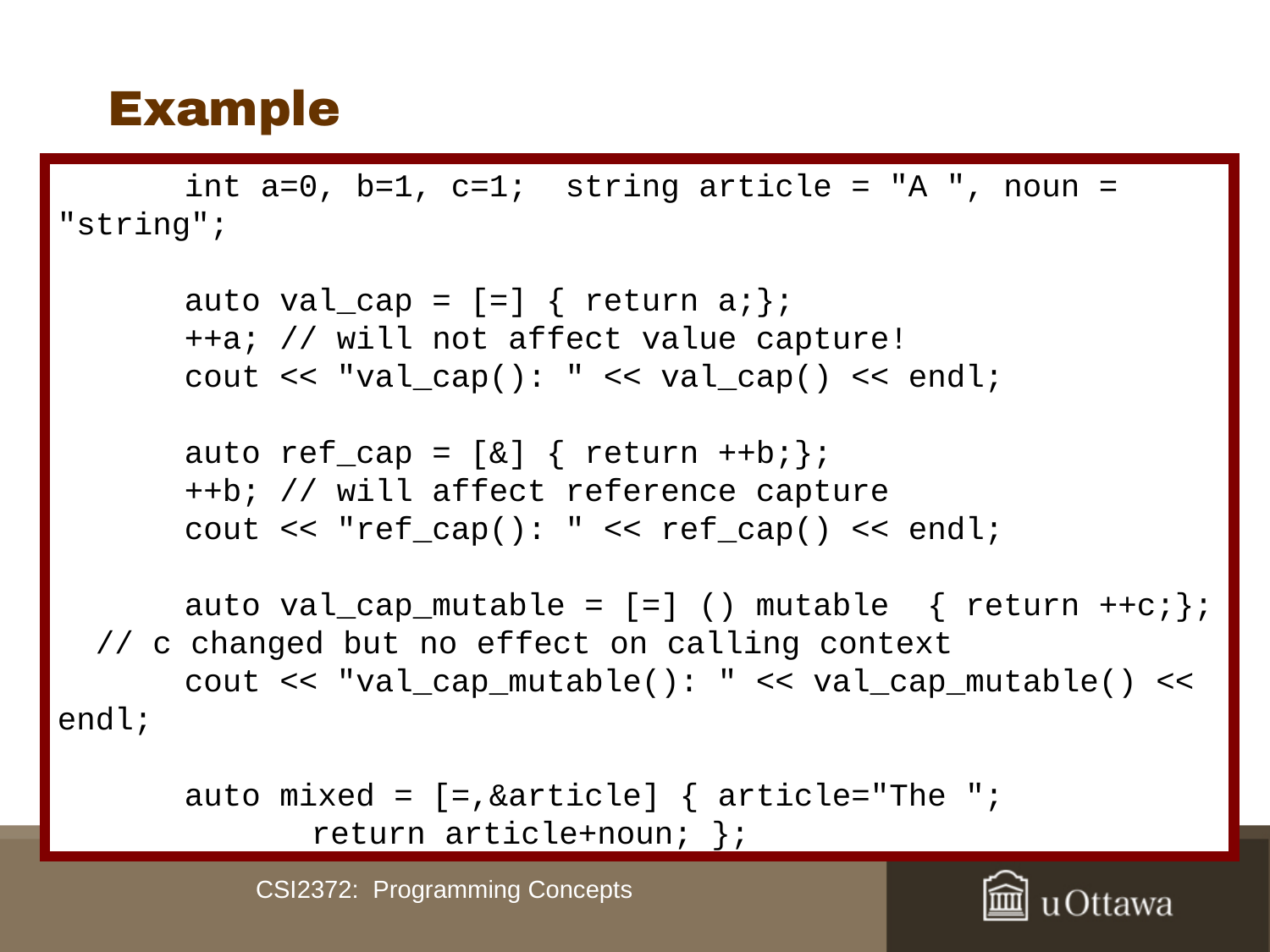

# Example
	int a=0, b=1, c=1;	string article = "A ", noun = "string";

	auto val_cap = [=] { return a;};
	++a; // will not affect value capture!
	cout << "val_cap(): " << val_cap() << endl;

	auto ref_cap = [&] { return ++b;};
	++b; // will affect reference capture
	cout << "ref_cap(): " << ref_cap() << endl;

	auto val_cap_mutable = [=] () mutable  { return ++c;};
  // c changed but no effect on calling context
	cout << "val_cap_mutable(): " << val_cap_mutable() << endl;
	auto mixed = [=,&article] { article="The ";
		return article+noun; };
CSI2372:  Programming Concepts